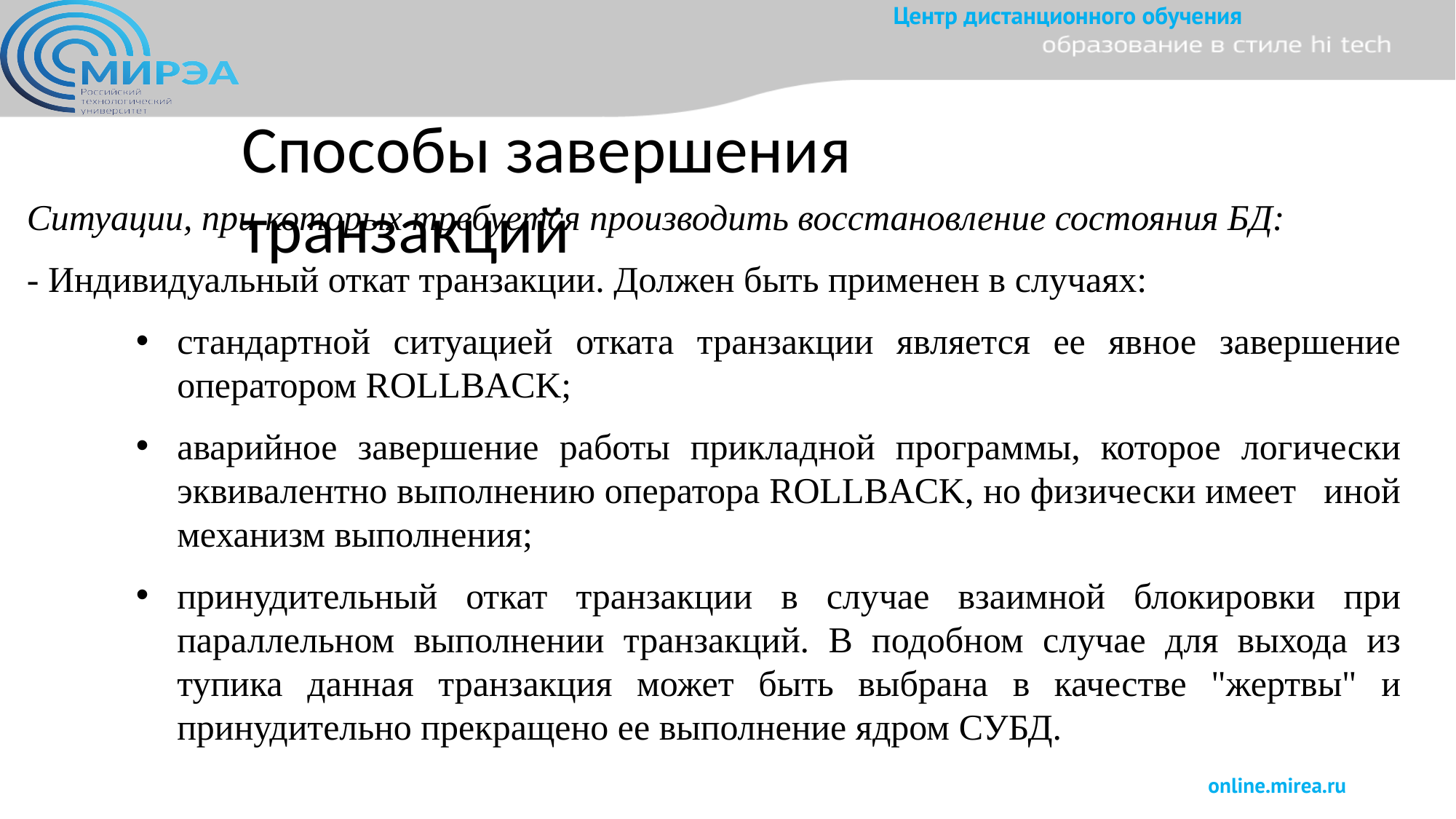

Способы завершения транзакций
Ситуации, при которых требуется производить восстановление состояния БД:
- Индивидуальный откат транзакции. Должен быть применен в случаях:
стандартной ситуацией отката транзакции является ее явное завершение оператором ROLLBACK;
аварийное завершение работы прикладной программы, которое логически эквивалентно выполнению оператора ROLLBACK, но физически имеет   иной механизм выполнения;
принудительный откат транзакции в случае взаимной блокировки при параллельном выполнении транзакций. В подобном случае для выхода из тупика данная транзакция может быть выбрана в качестве "жертвы" и принудительно прекращено ее выполнение ядром СУБД.